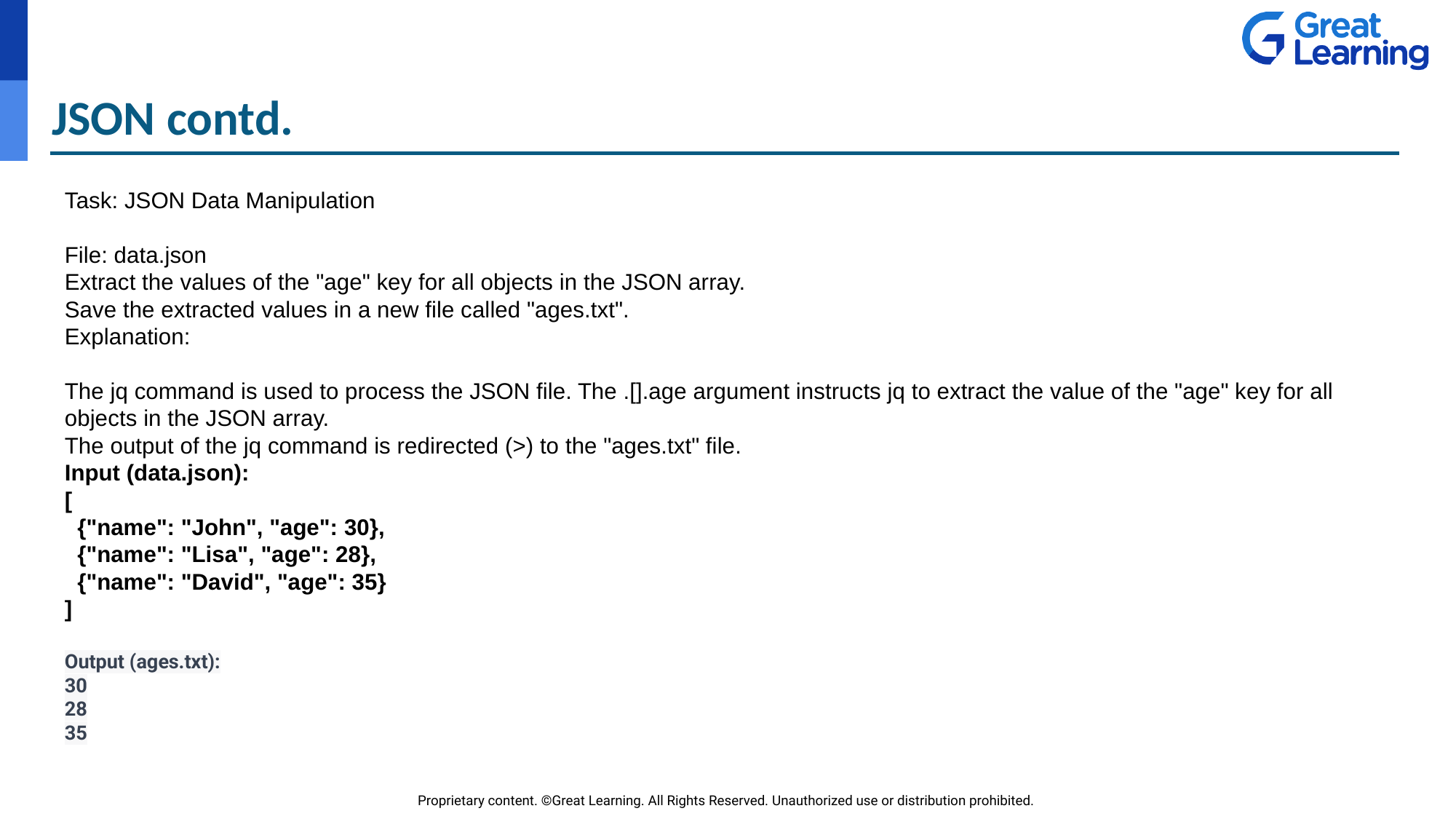

# JSON contd.
Task: JSON Data Manipulation

File: data.json
Extract the values of the "age" key for all objects in the JSON array.
Save the extracted values in a new file called "ages.txt".
Explanation:

The jq command is used to process the JSON file. The .[].age argument instructs jq to extract the value of the "age" key for all objects in the JSON array.
The output of the jq command is redirected (>) to the "ages.txt" file.
Input (data.json):
[
  {"name": "John", "age": 30},
  {"name": "Lisa", "age": 28},
  {"name": "David", "age": 35}
]

Output (ages.txt):
30
28
35